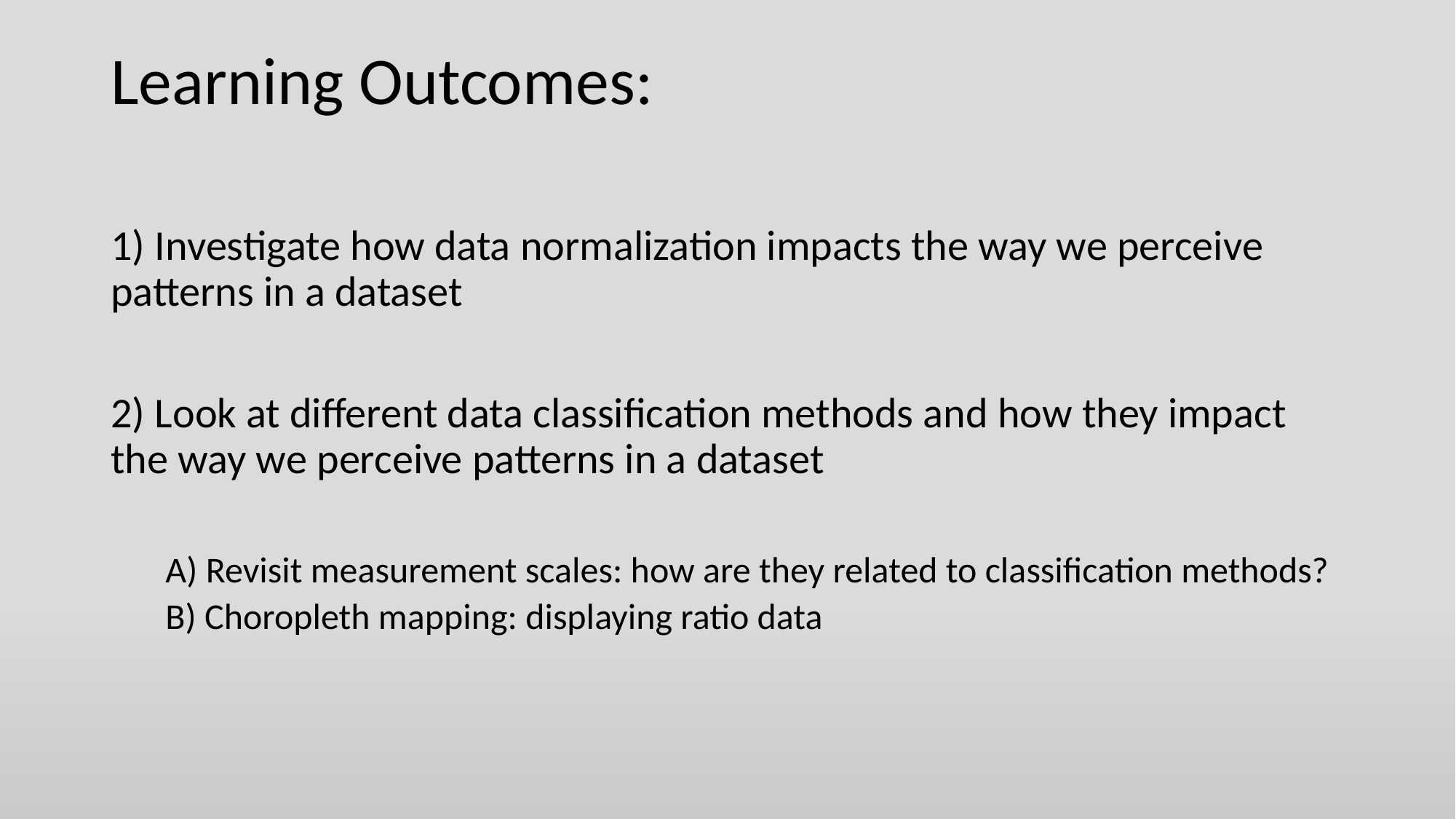

# Learning Outcomes:
1) Investigate how data normalization impacts the way we perceive patterns in a dataset

2) Look at different data classification methods and how they impact the way we perceive patterns in a dataset

A) Revisit measurement scales: how are they related to classification methods?
B) Choropleth mapping: displaying ratio data